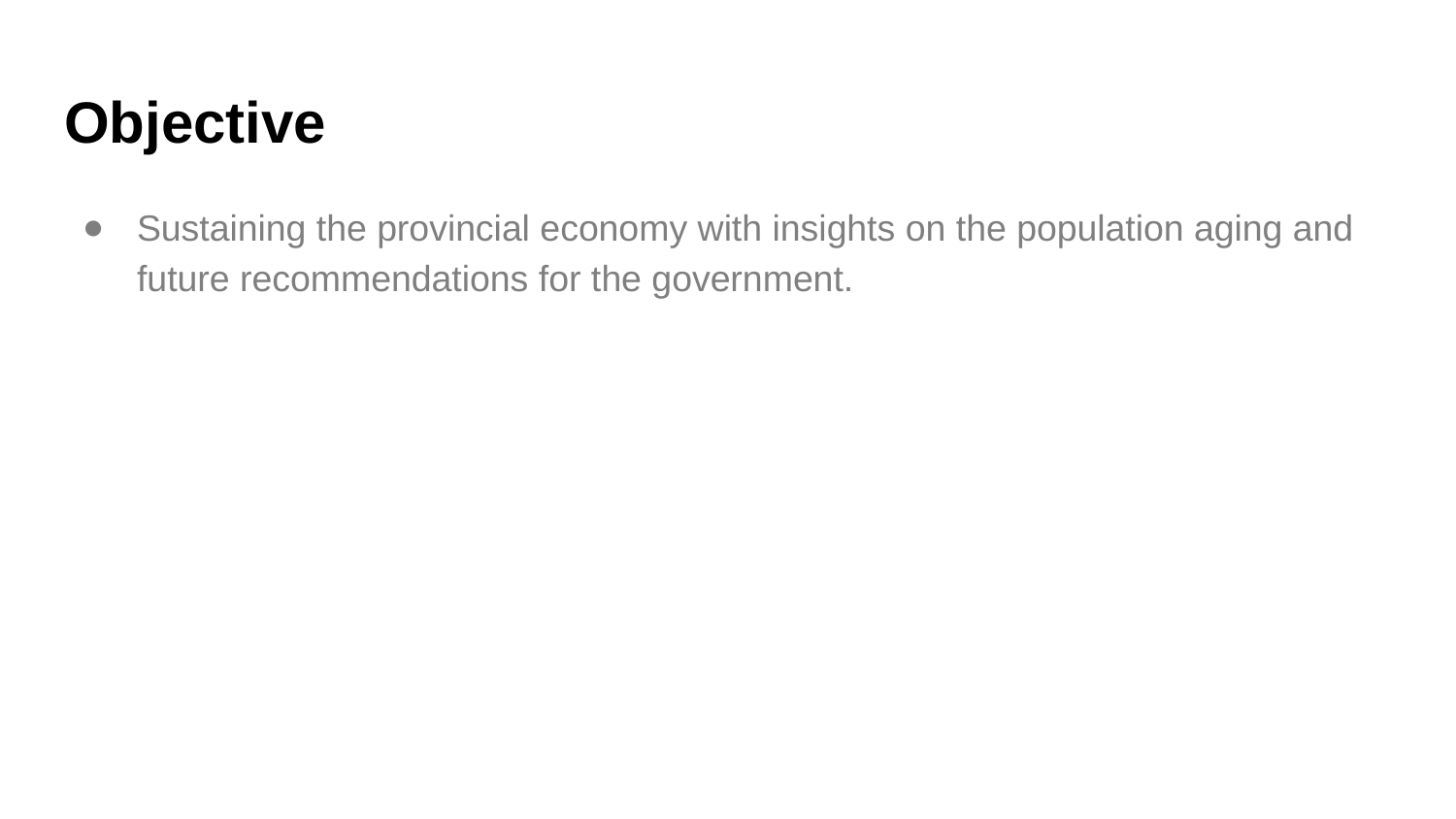

# Objective
Sustaining the provincial economy with insights on the population aging and future recommendations for the government.